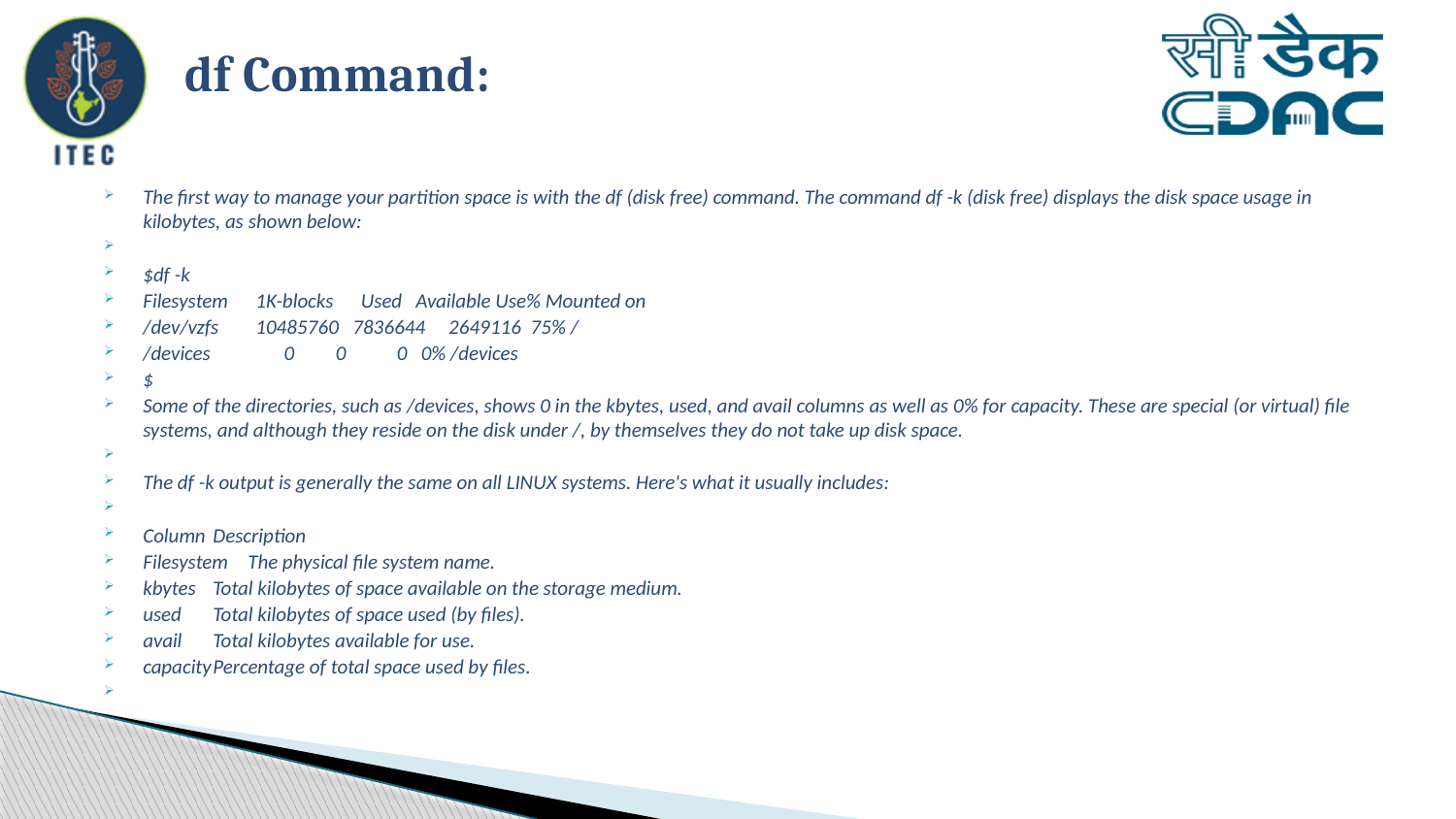

# df Command:
The first way to manage your partition space is with the df (disk free) command. The command df -k (disk free) displays the disk space usage in kilobytes, as shown below:

$df -k
Filesystem      1K-blocks      Used   Available Use% Mounted on
/dev/vzfs        10485760   7836644     2649116  75% /
/devices                0         0           0   0% /devices
$
Some of the directories, such as /devices, shows 0 in the kbytes, used, and avail columns as well as 0% for capacity. These are special (or virtual) file systems, and although they reside on the disk under /, by themselves they do not take up disk space.

The df -k output is generally the same on all LINUX systems. Here's what it usually includes:

Column			Description
Filesystem		The physical file system name.
kbytes			Total kilobytes of space available on the storage medium.
used			Total kilobytes of space used (by files).
avail			Total kilobytes available for use.
capacity		Percentage of total space used by files.